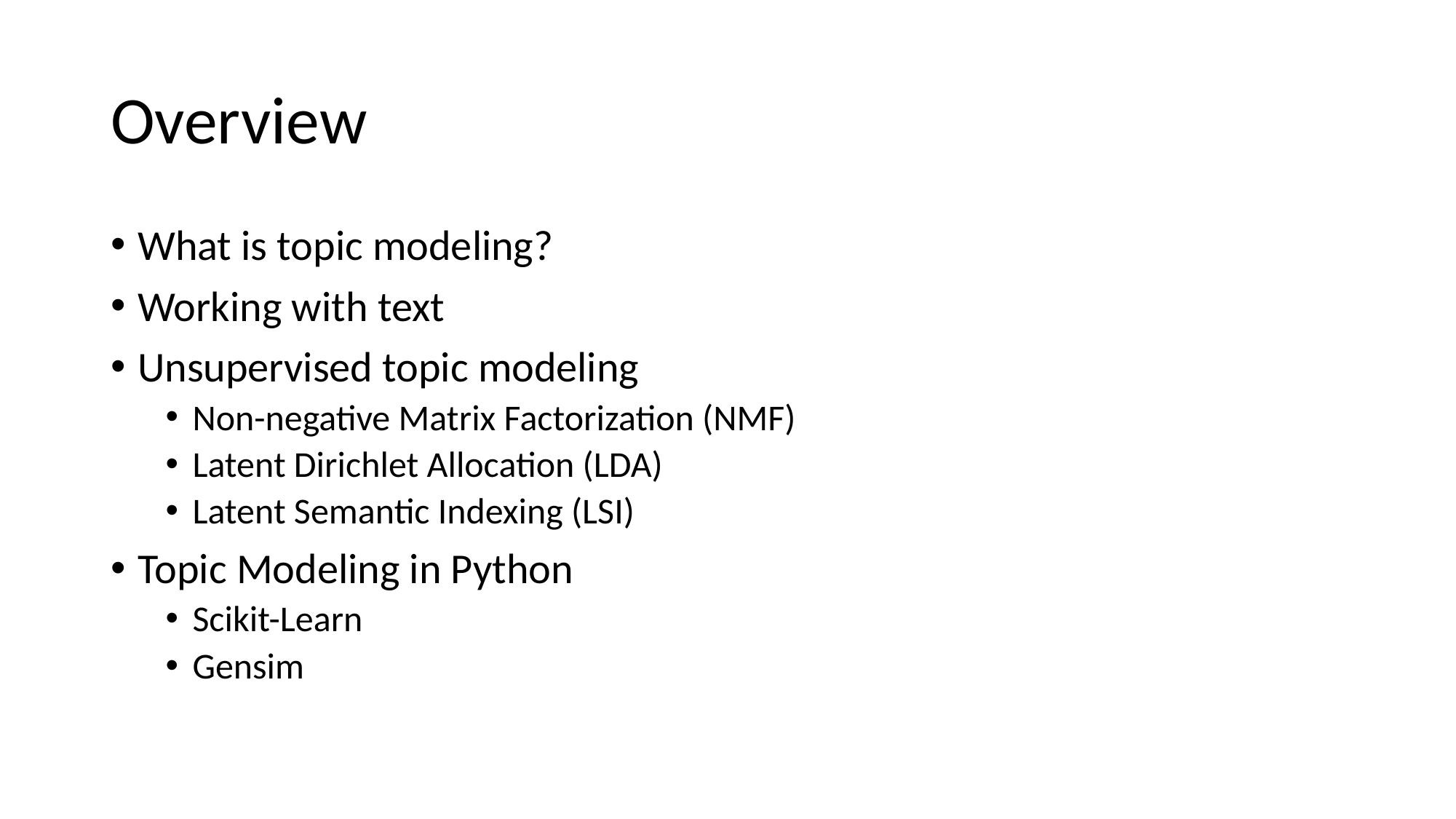

Overview
What is topic modeling?
Working with text
Unsupervised topic modeling
Non-negative Matrix Factorization (NMF)
Latent Dirichlet Allocation (LDA)
Latent Semantic Indexing (LSI)
Topic Modeling in Python
Scikit-Learn
Gensim